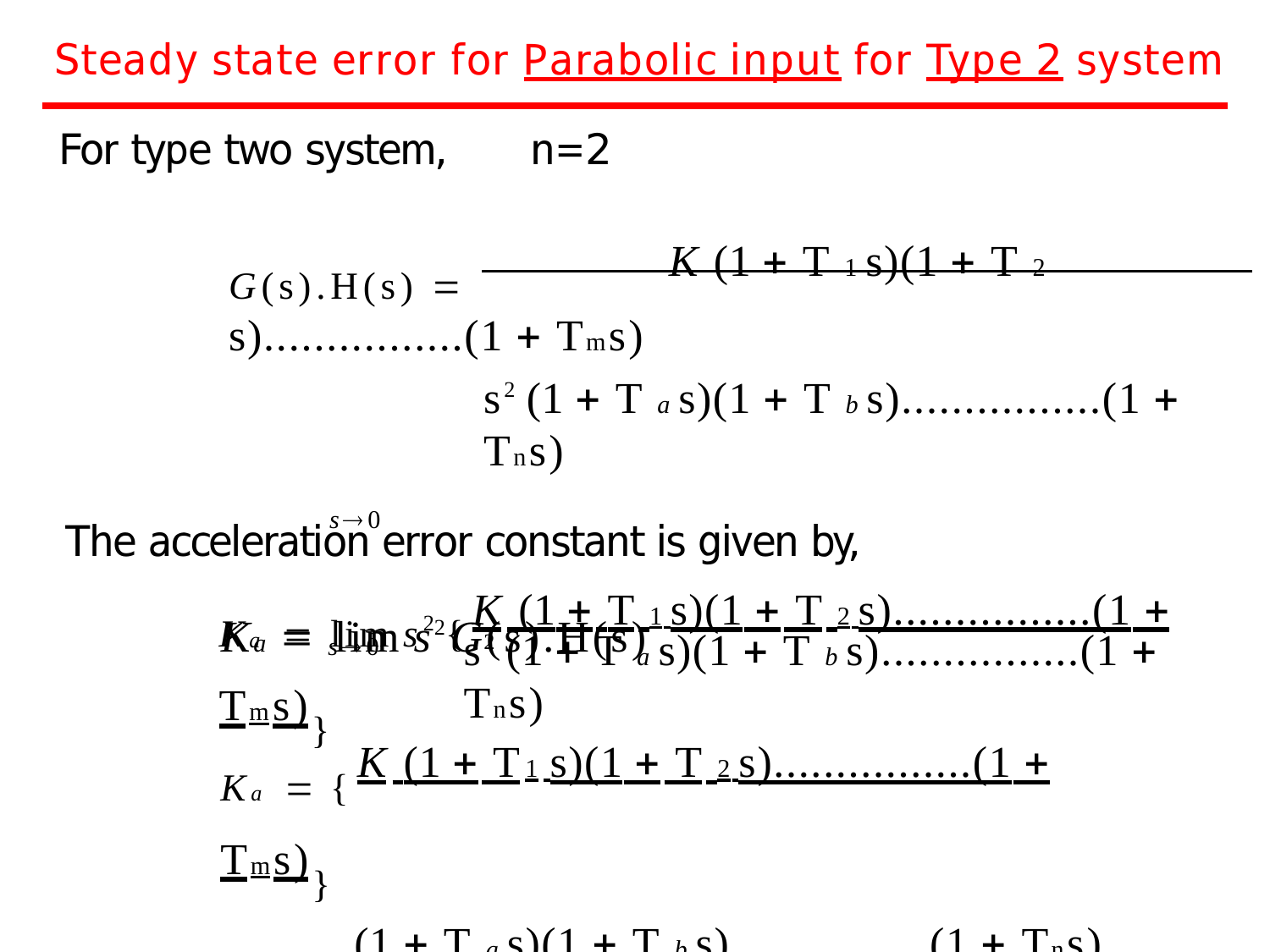

Steady state error for Parabolic input for Type 2 system
For type two system,	n=2
G(s).H(s) =	K (1 + T 1 s)(1 + T 2 s)................(1 + Tms)
s2 (1 + T a s)(1 + T b s)................(1 + Tns)
The acceleration error constant is given by,
Ka = lim s2G(s).H(s)

s→0
Ka = lim s2 {K (1 + T 1 s)(1 + T 2 s)................(1 + Tms)}
s2 (1 + T a s)(1 + T b s)................(1 + Tns)
s→0
Ka = {K (1 + T1 s)(1 + T 2 s)................(1 + Tms)}
(1 + T a s)(1 + T b s)................(1 + Tns)